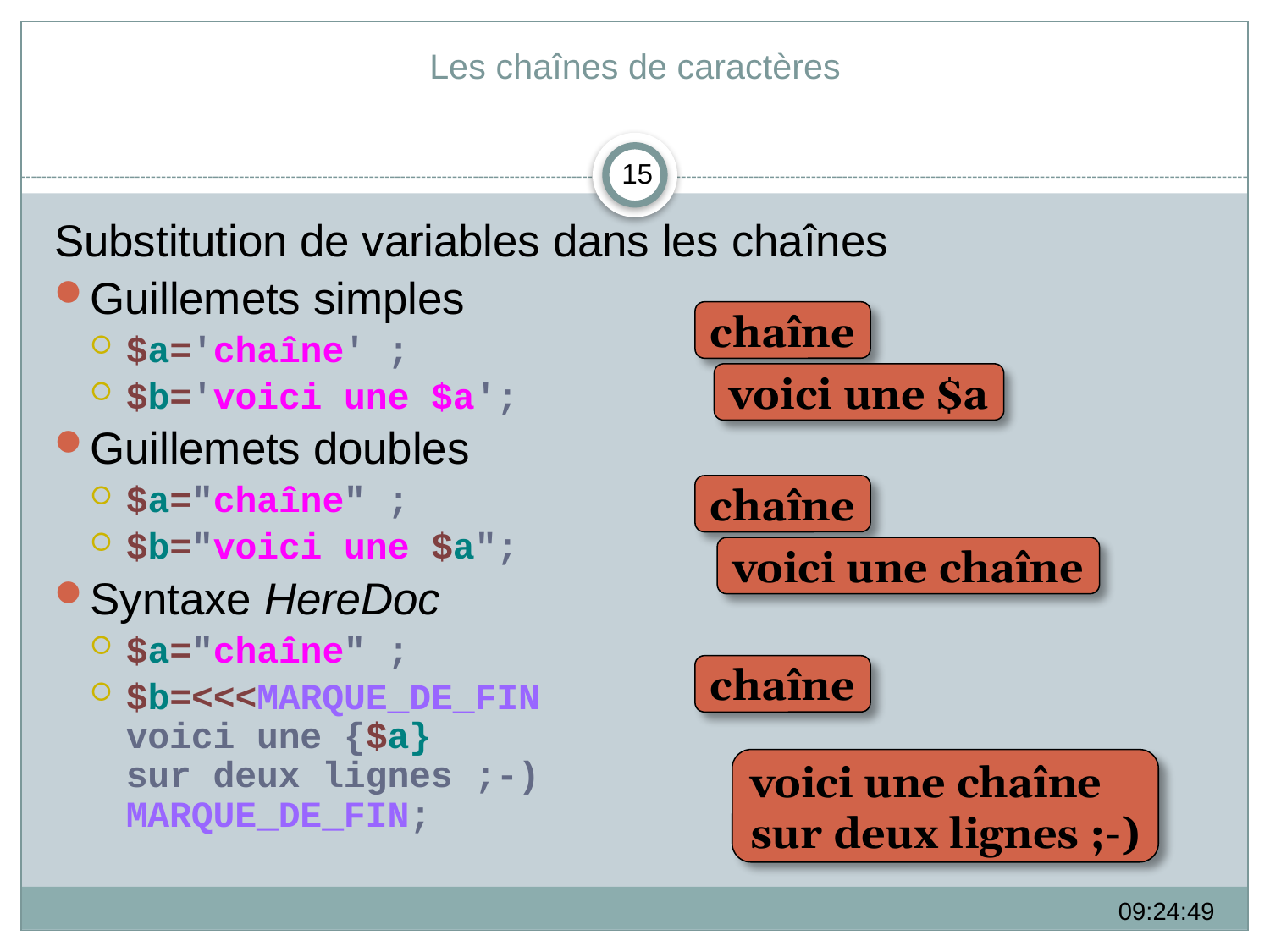

# Les chaînes de caractères
15
Substitution de variables dans les chaînes
Guillemets simples
$a='chaîne' ;
$b='voici une $a';
Guillemets doubles
$a="chaîne" ;
$b="voici une $a";
Syntaxe HereDoc
$a="chaîne" ;
$b=<<<MARQUE_DE_FIN
voici une {$a}
sur deux lignes ;-)
MARQUE_DE_FIN;
chaîne
voici une $a
chaîne
voici une chaîne
chaîne
voici une chaîne
sur deux lignes ;-)
09:24:49